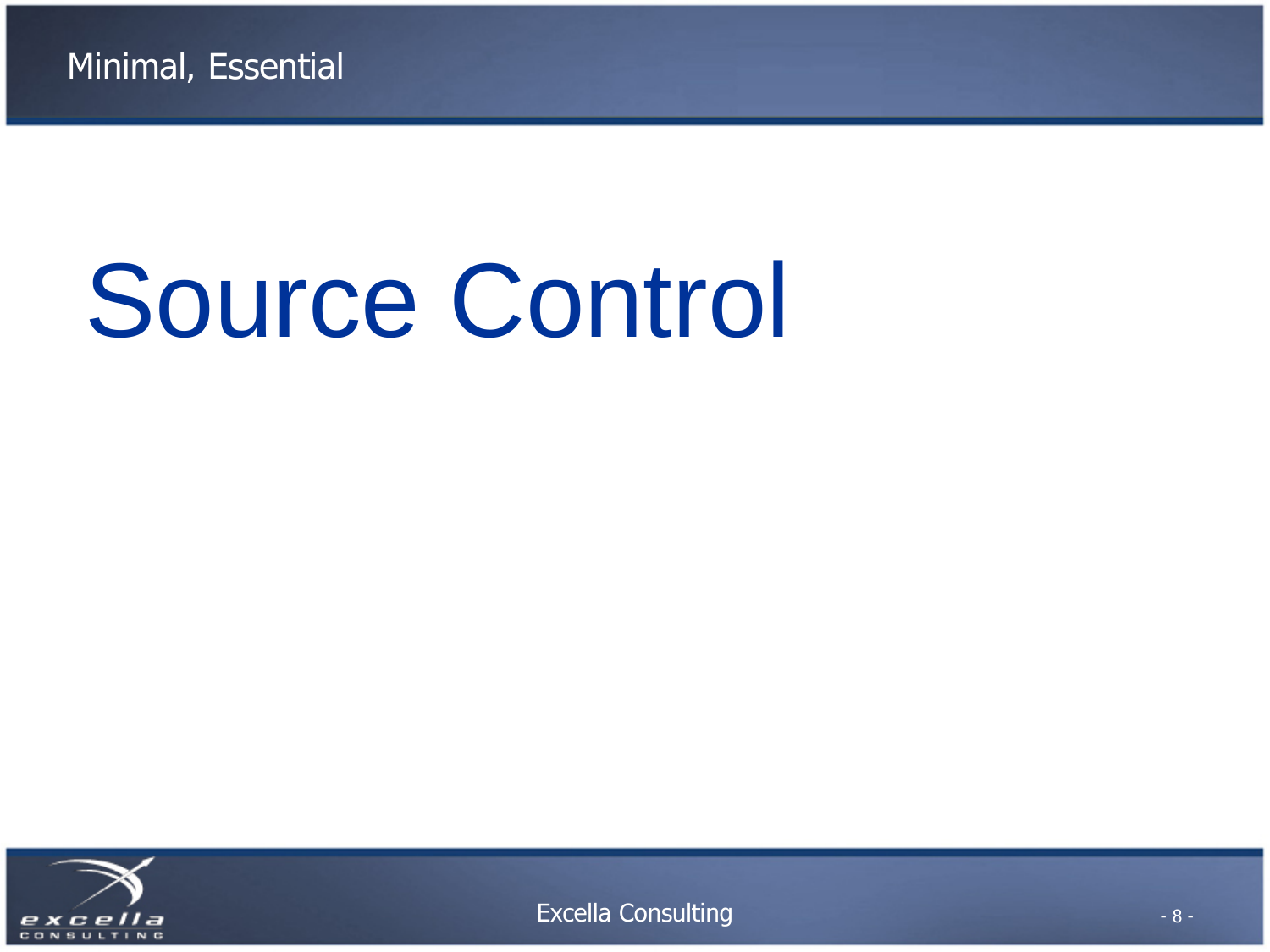

# Minimal, Essential
Source Control
- 8 -